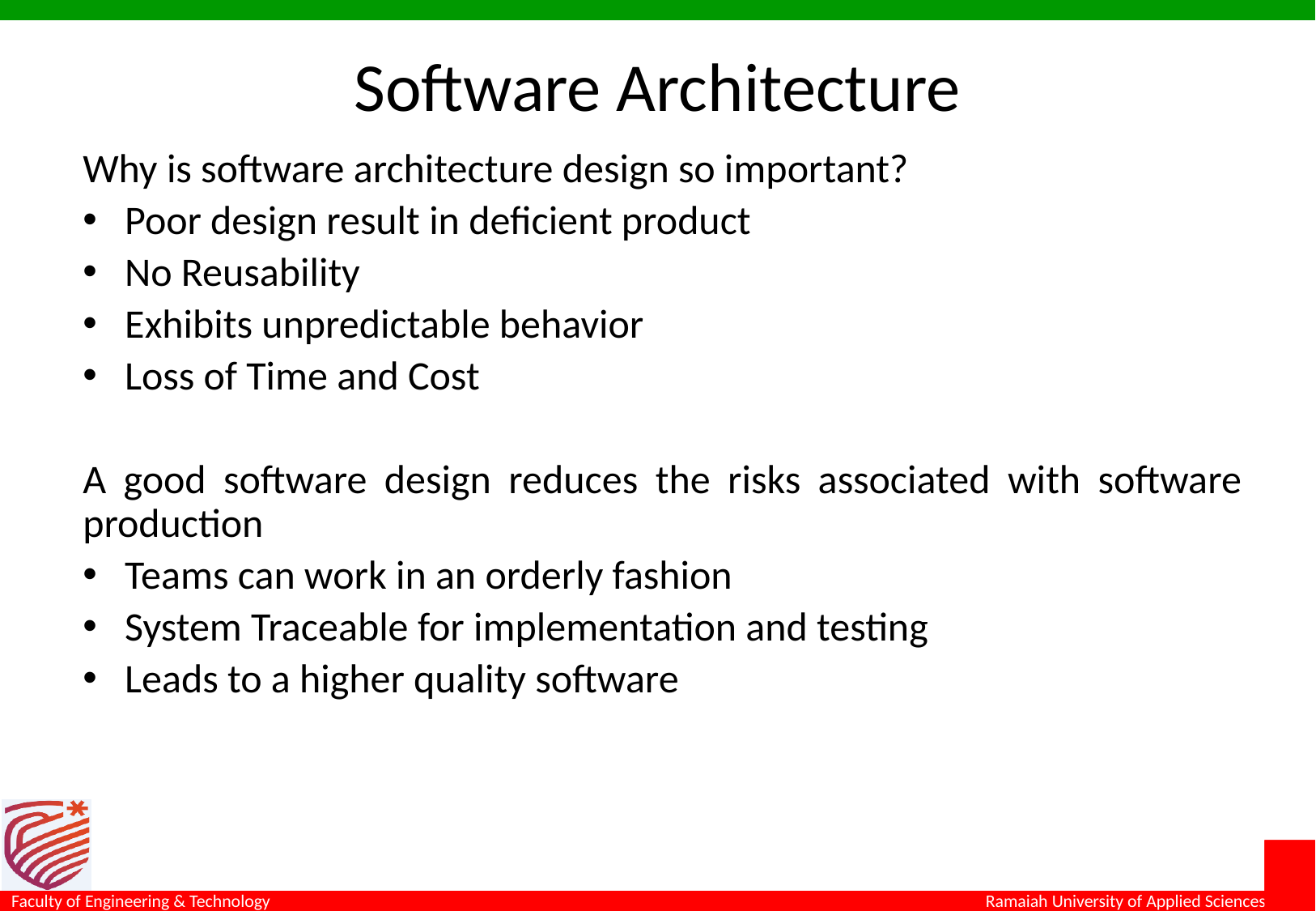

# Software Architecture
Why is software architecture design so important?
Poor design result in deficient product
No Reusability
Exhibits unpredictable behavior
Loss of Time and Cost

A good software design reduces the risks associated with software production
Teams can work in an orderly fashion
System Traceable for implementation and testing
Leads to a higher quality software